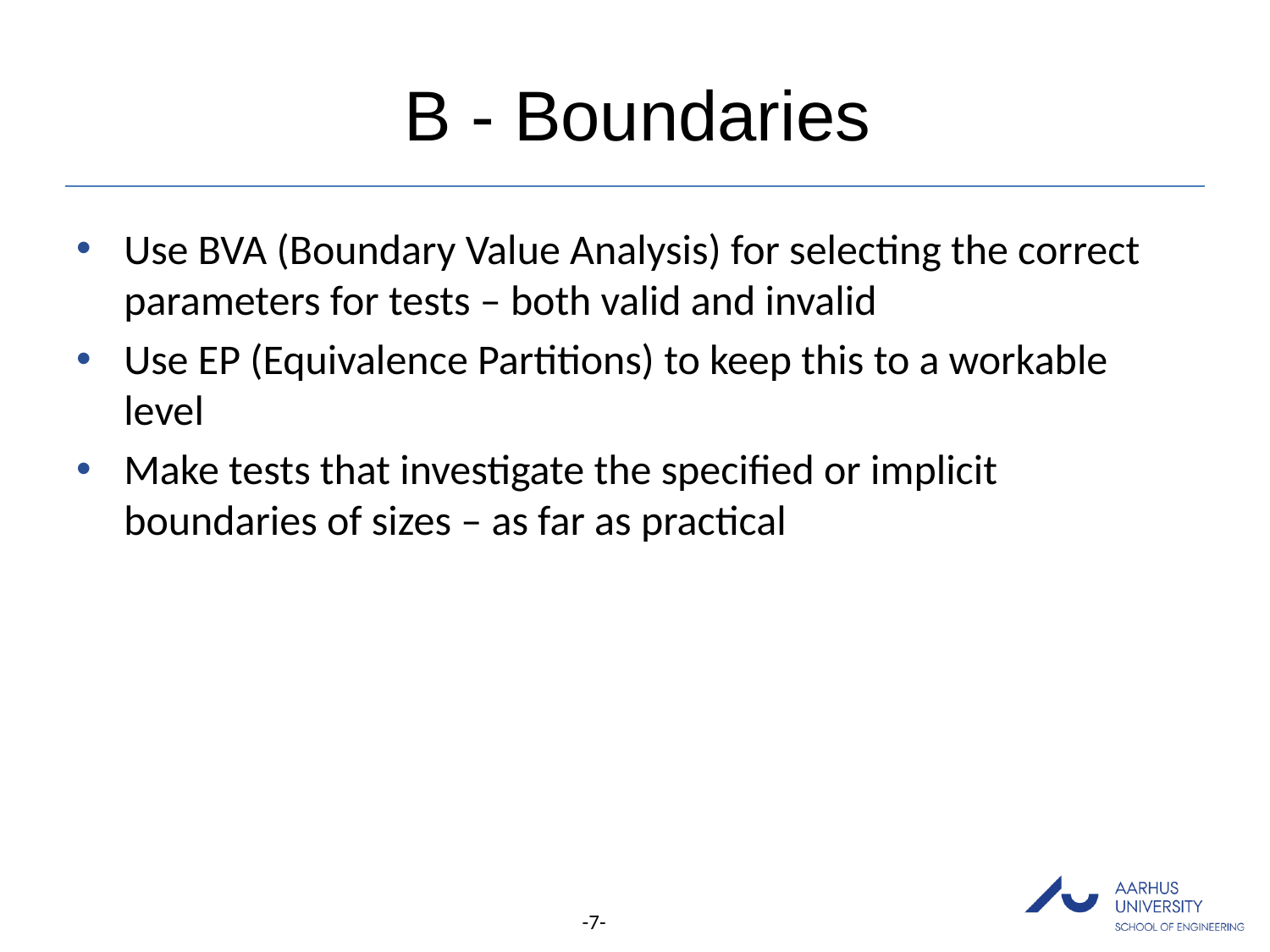

# B - Boundaries
Use BVA (Boundary Value Analysis) for selecting the correct parameters for tests – both valid and invalid
Use EP (Equivalence Partitions) to keep this to a workable level
Make tests that investigate the specified or implicit boundaries of sizes – as far as practical